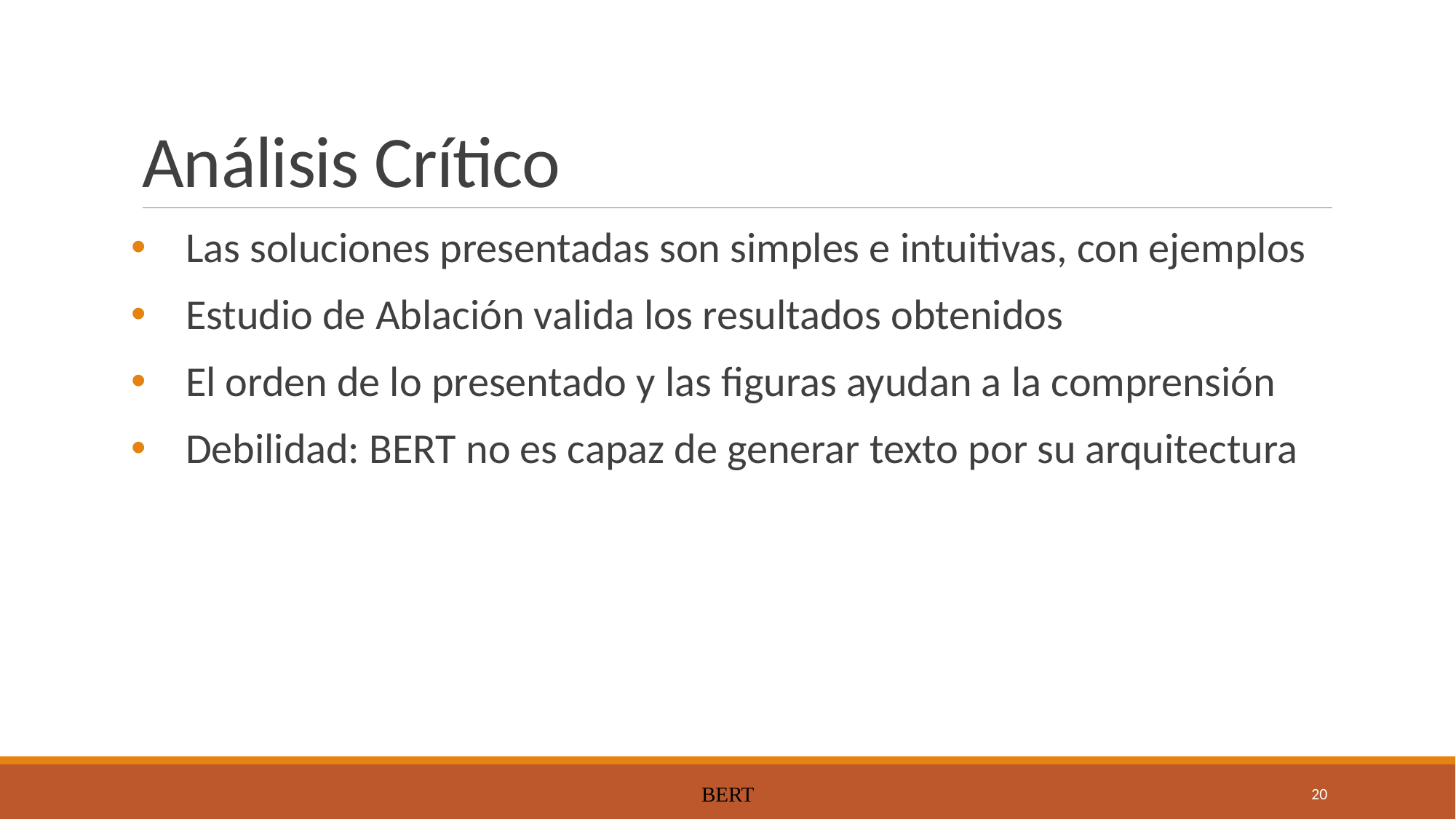

# Análisis Crítico
Las soluciones presentadas son simples e intuitivas, con ejemplos
Estudio de Ablación valida los resultados obtenidos
El orden de lo presentado y las figuras ayudan a la comprensión
Debilidad: BERT no es capaz de generar texto por su arquitectura
BERT
20